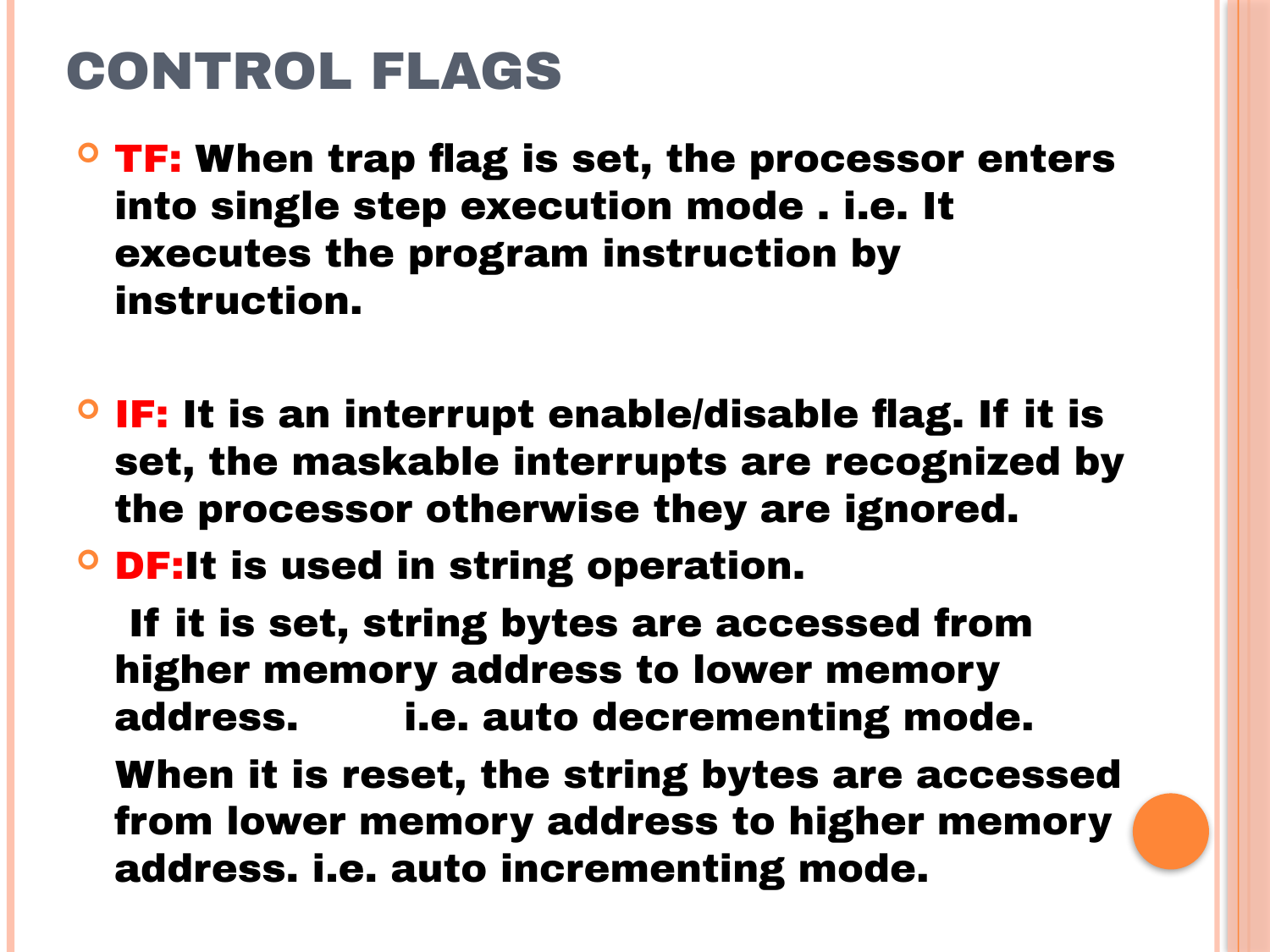

# Control flags
TF: When trap flag is set, the processor enters into single step execution mode . i.e. It executes the program instruction by instruction.

IF: It is an interrupt enable/disable flag. If it is set, the maskable interrupts are recognized by the processor otherwise they are ignored.
DF:It is used in string operation.
    If it is set, string bytes are accessed from higher memory address to lower memory address.        i.e. auto decrementing mode.
   When it is reset, the string bytes are accessed from lower memory address to higher memory address. i.e. auto incrementing mode.